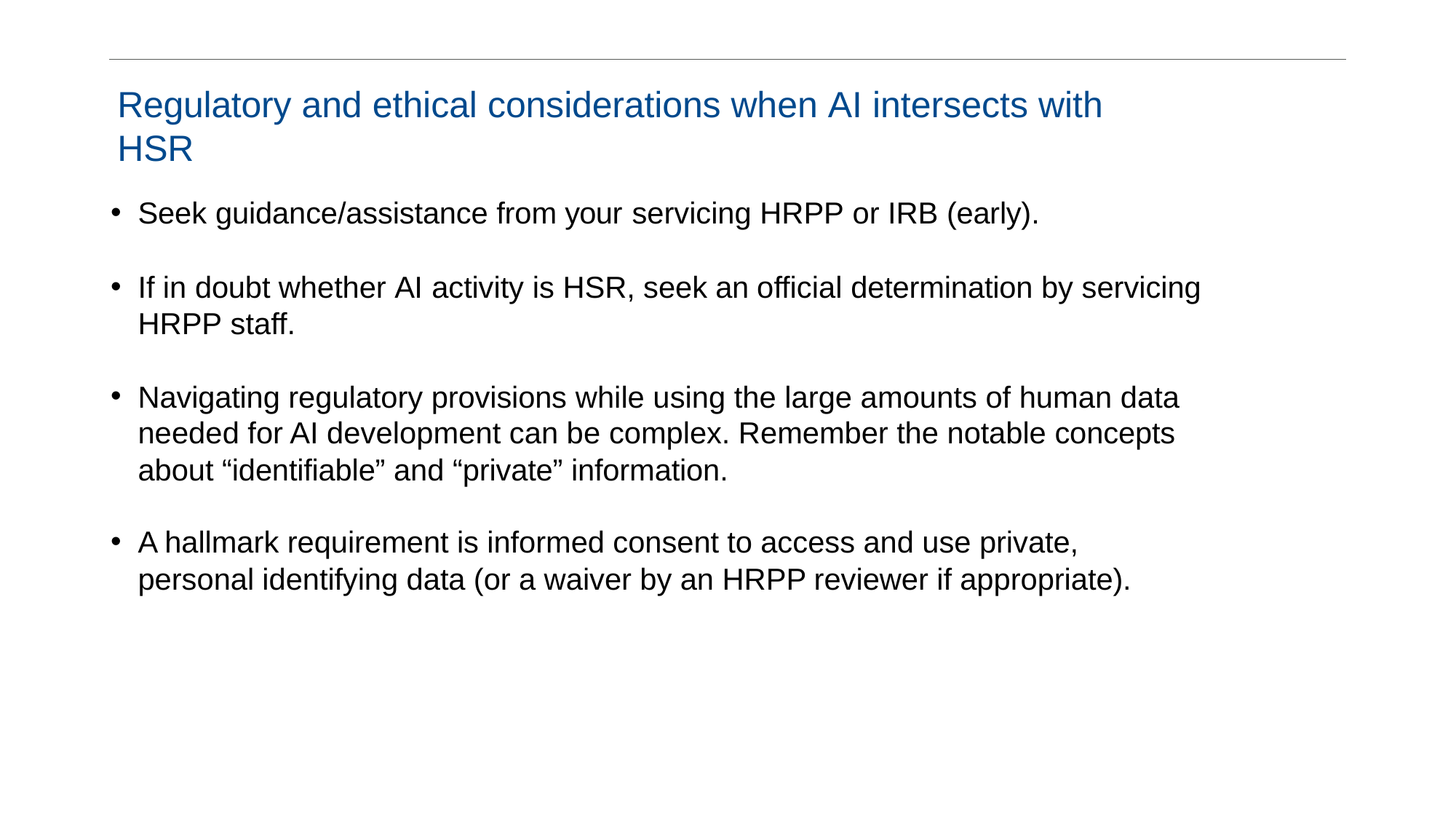

# Regulatory and ethical considerations when AI intersects with HSR
Seek guidance/assistance from your servicing HRPP or IRB (early).

If in doubt whether AI activity is HSR, seek an official determination by servicing HRPP staff.

Navigating regulatory provisions while using the large amounts of human data needed for AI development can be complex. Remember the notable concepts about “identifiable” and “private” information.

A hallmark requirement is informed consent to access and use private, personal identifying data (or a waiver by an HRPP reviewer if appropriate).